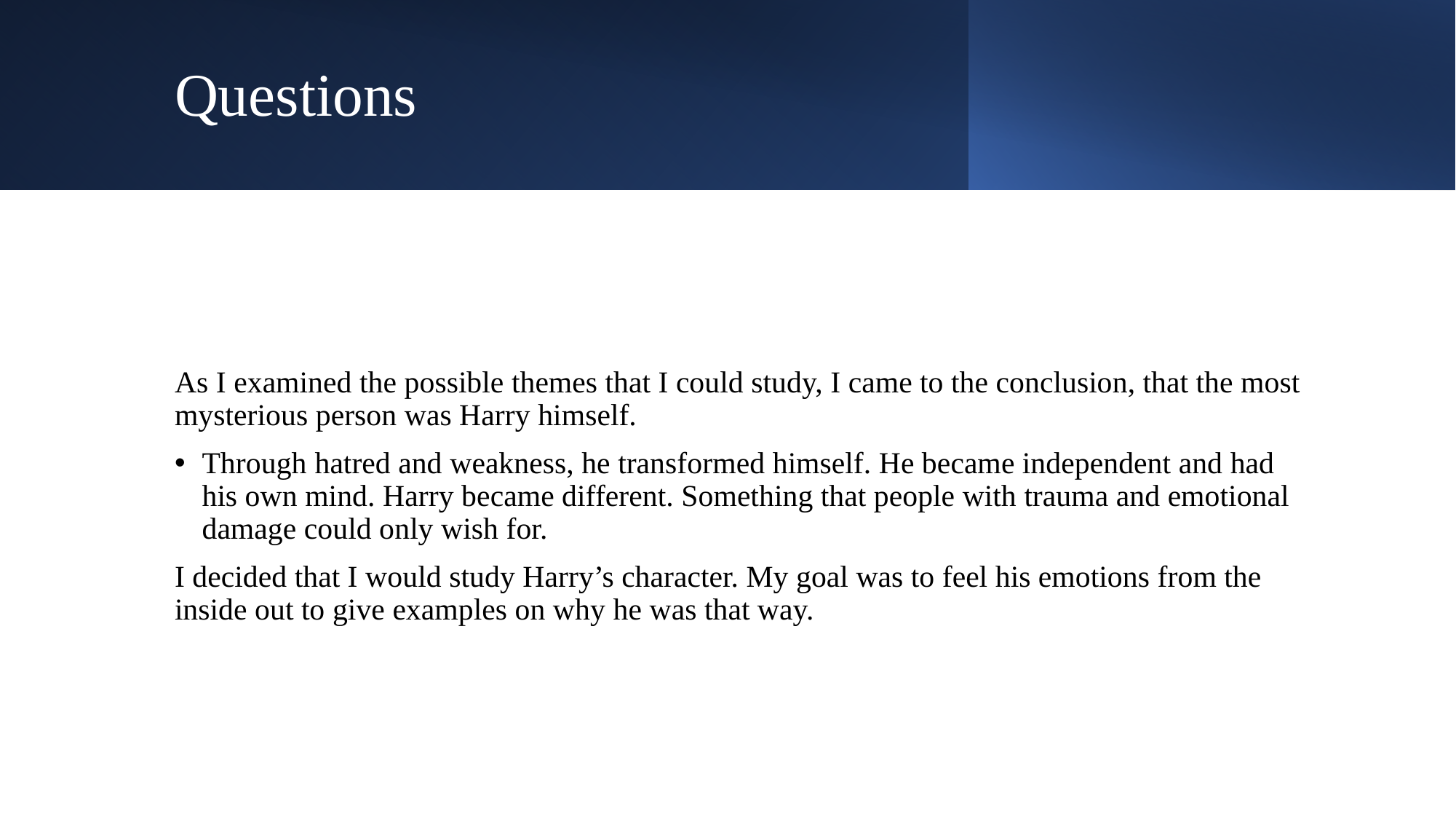

# Questions
As I examined the possible themes that I could study, I came to the conclusion, that the most mysterious person was Harry himself.
Through hatred and weakness, he transformed himself. He became independent and had his own mind. Harry became different. Something that people with trauma and emotional damage could only wish for.
I decided that I would study Harry’s character. My goal was to feel his emotions from the inside out to give examples on why he was that way.